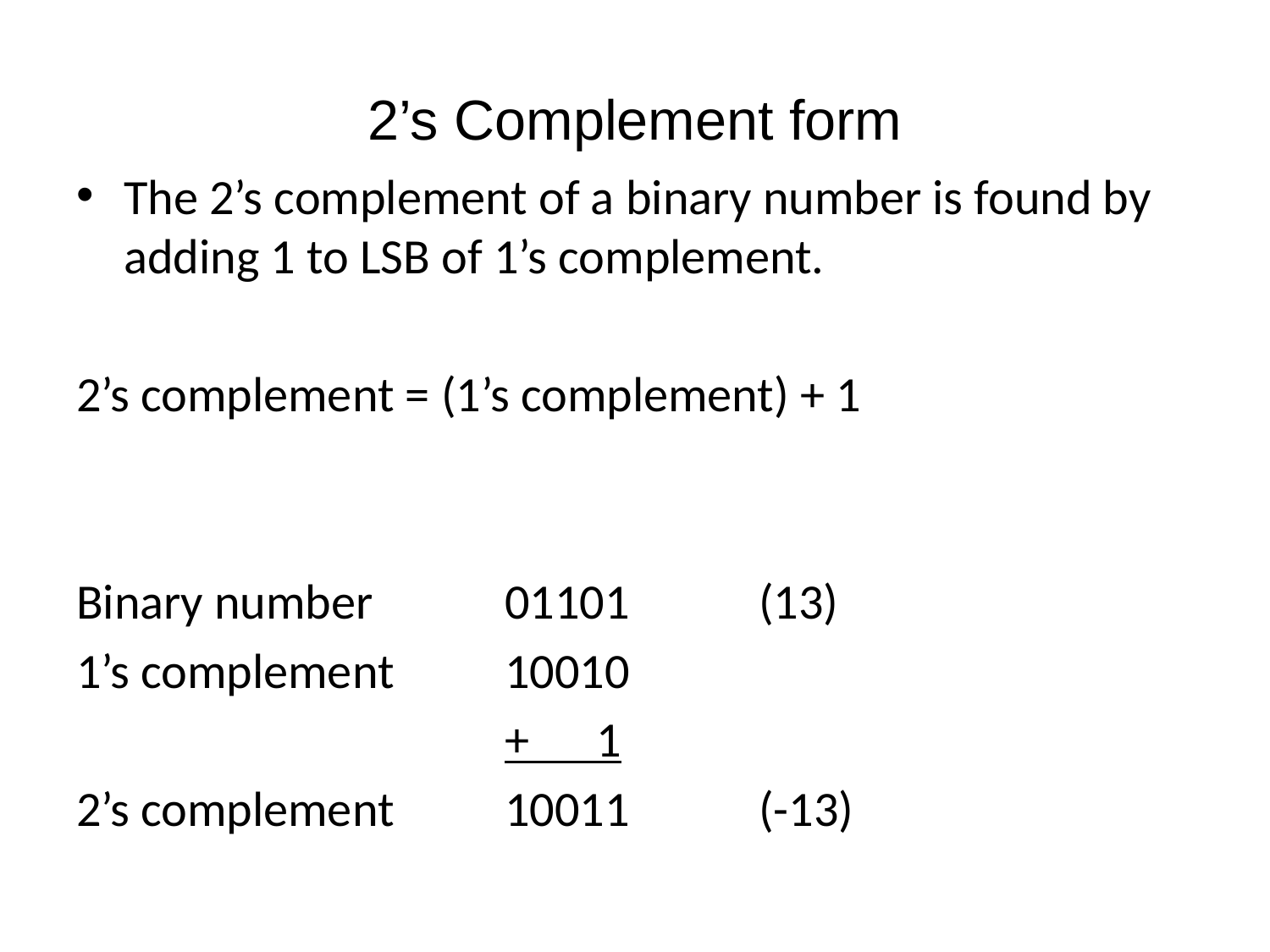

# 2’s Complement form
The 2’s complement of a binary number is found by adding 1 to LSB of 1’s complement.

2’s complement = (1’s complement) + 1

Binary number 	01101 	(13)
1’s complement	10010
				+      1
2’s complement	10011 	(-13)